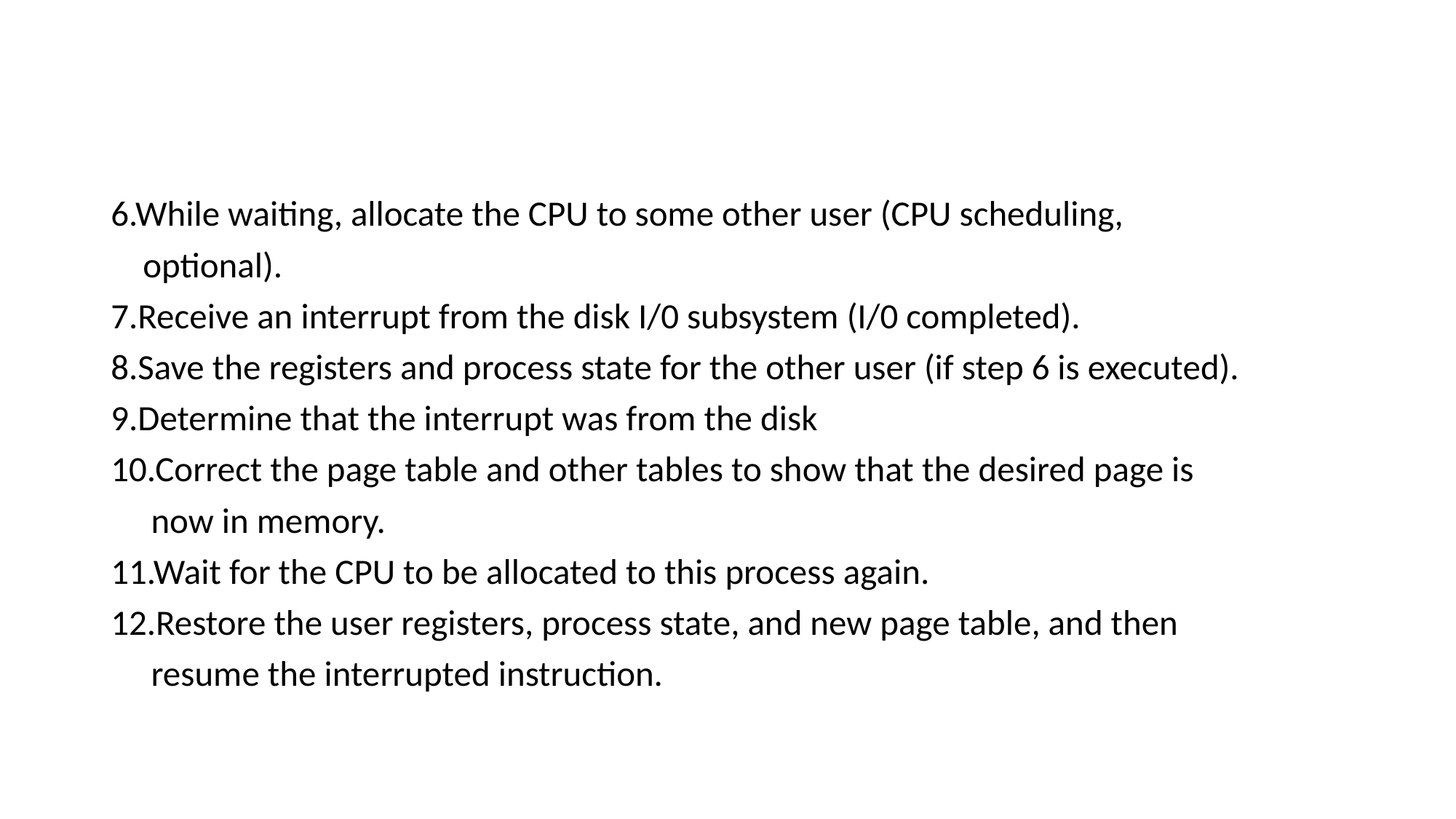

#
6.While waiting, allocate the CPU to some other user (CPU scheduling,
    optional).
7.Receive an interrupt from the disk I/0 subsystem (I/0 completed).
8.Save the registers and process state for the other user (if step 6 is executed).
9.Determine that the interrupt was from the disk
10.Correct the page table and other tables to show that the desired page is
     now in memory.
11.Wait for the CPU to be allocated to this process again.
12.Restore the user registers, process state, and new page table, and then
     resume the interrupted instruction.